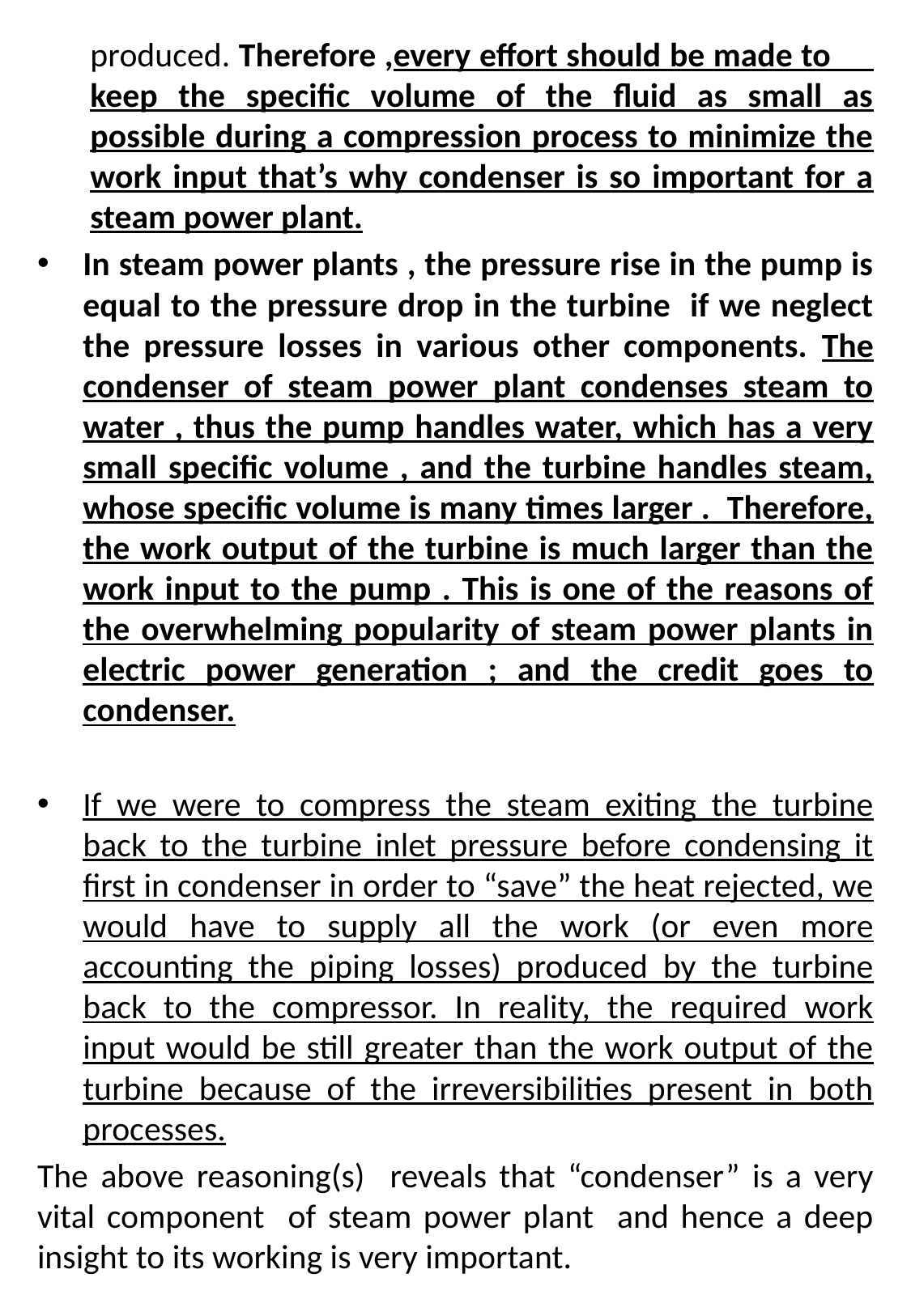

produced. Therefore ,every effort should be made to      keep the specific volume of the fluid as small as possible during a compression process to minimize the work input that’s why condenser is so important for a steam power plant.
In steam power plants , the pressure rise in the pump is equal to the pressure drop in the turbine  if we neglect the pressure losses in various other components. The condenser of steam power plant condenses steam to water , thus the pump handles water, which has a very small specific volume , and the turbine handles steam, whose specific volume is many times larger .  Therefore, the work output of the turbine is much larger than the work input to the pump . This is one of the reasons of the overwhelming popularity of steam power plants in electric power generation ; and the credit goes to condenser.

If we were to compress the steam exiting the turbine back to the turbine inlet pressure before condensing it first in condenser in order to “save” the heat rejected, we would have to supply all the work (or even more accounting the piping losses) produced by the turbine back to the compressor. In reality, the required work input would be still greater than the work output of the turbine because of the irreversibilities present in both processes.
The above reasoning(s)  reveals that “condenser” is a very vital component  of steam power plant  and hence a deep insight to its working is very important.